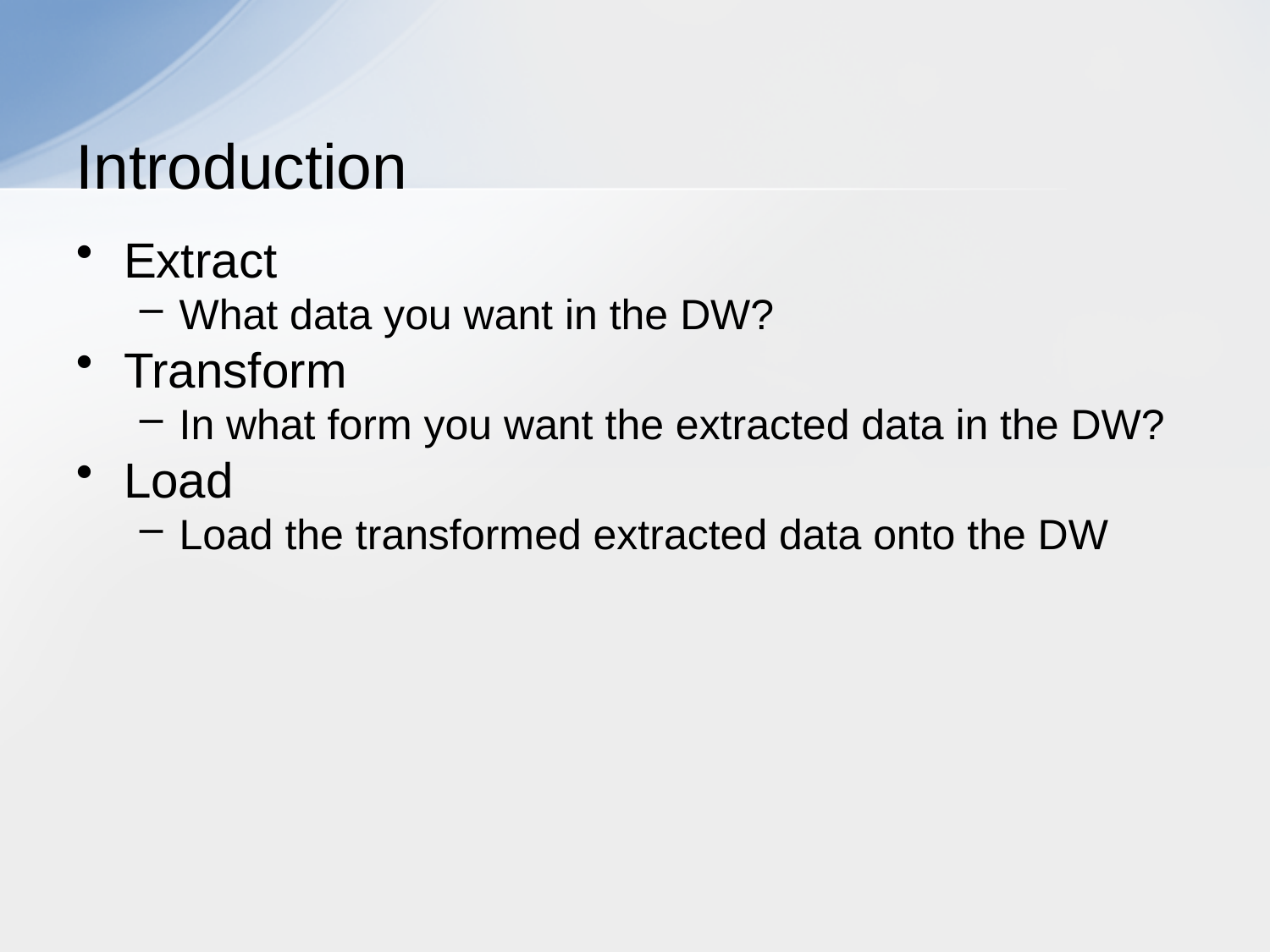

# Introduction
Extract
What data you want in the DW?
Transform
In what form you want the extracted data in the DW?
Load
Load the transformed extracted data onto the DW